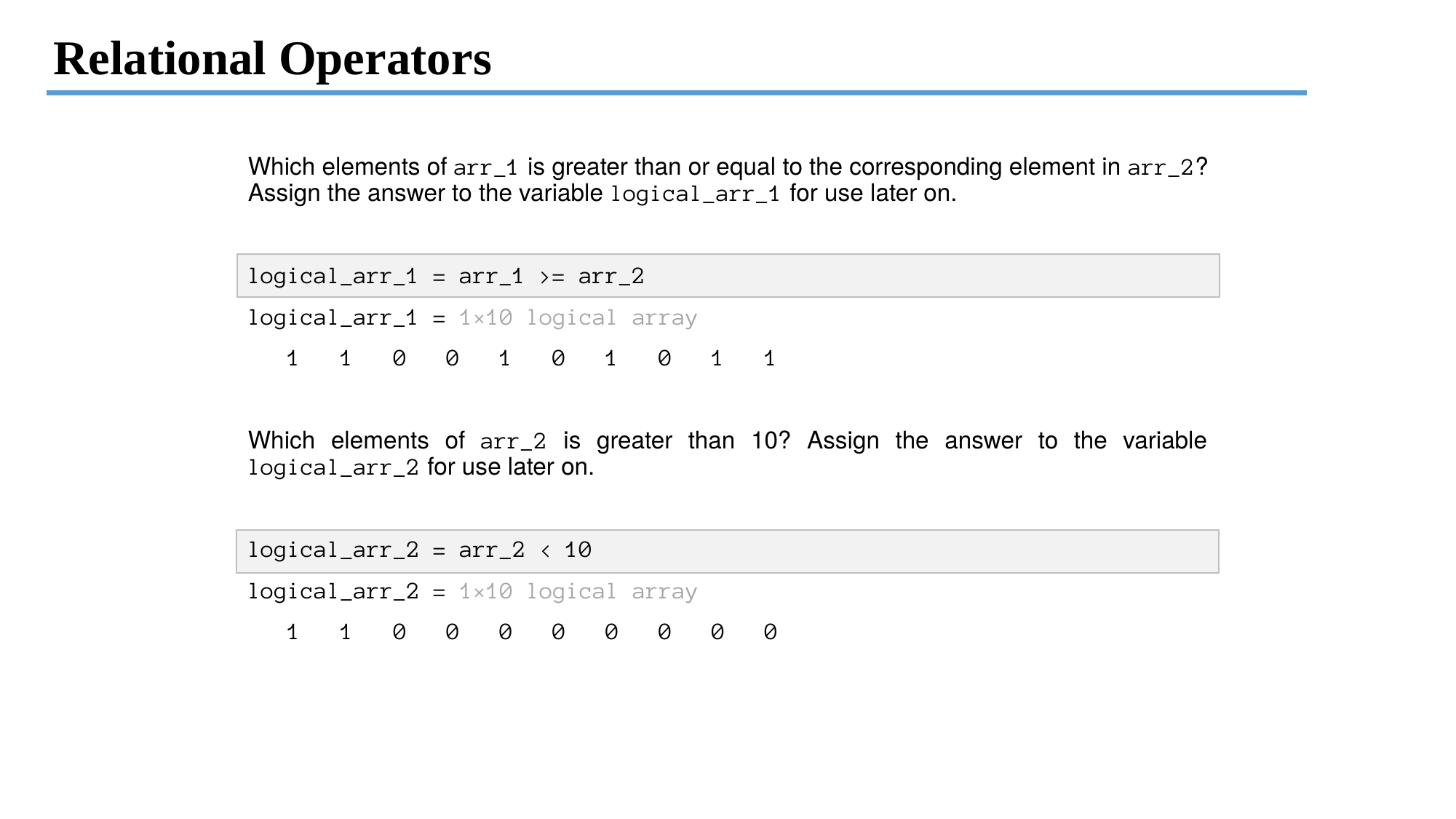

Relational Operators
Which elements of arr_1 is greater than or equal to the corresponding element in arr_2? Assign the answer to the variable logical_arr_1 for use later on.

logical_arr_1 = arr_1 >= arr_2
logical_arr_1 = 1×10 logical array
   1   1   0   0   1   0   1   0   1   1

Which elements of arr_2 is greater than 10? Assign the answer to the variable logical_arr_2 for use later on.

logical_arr_2 = arr_2 < 10
logical_arr_2 = 1×10 logical array
   1   1   0   0   0   0   0   0   0   0